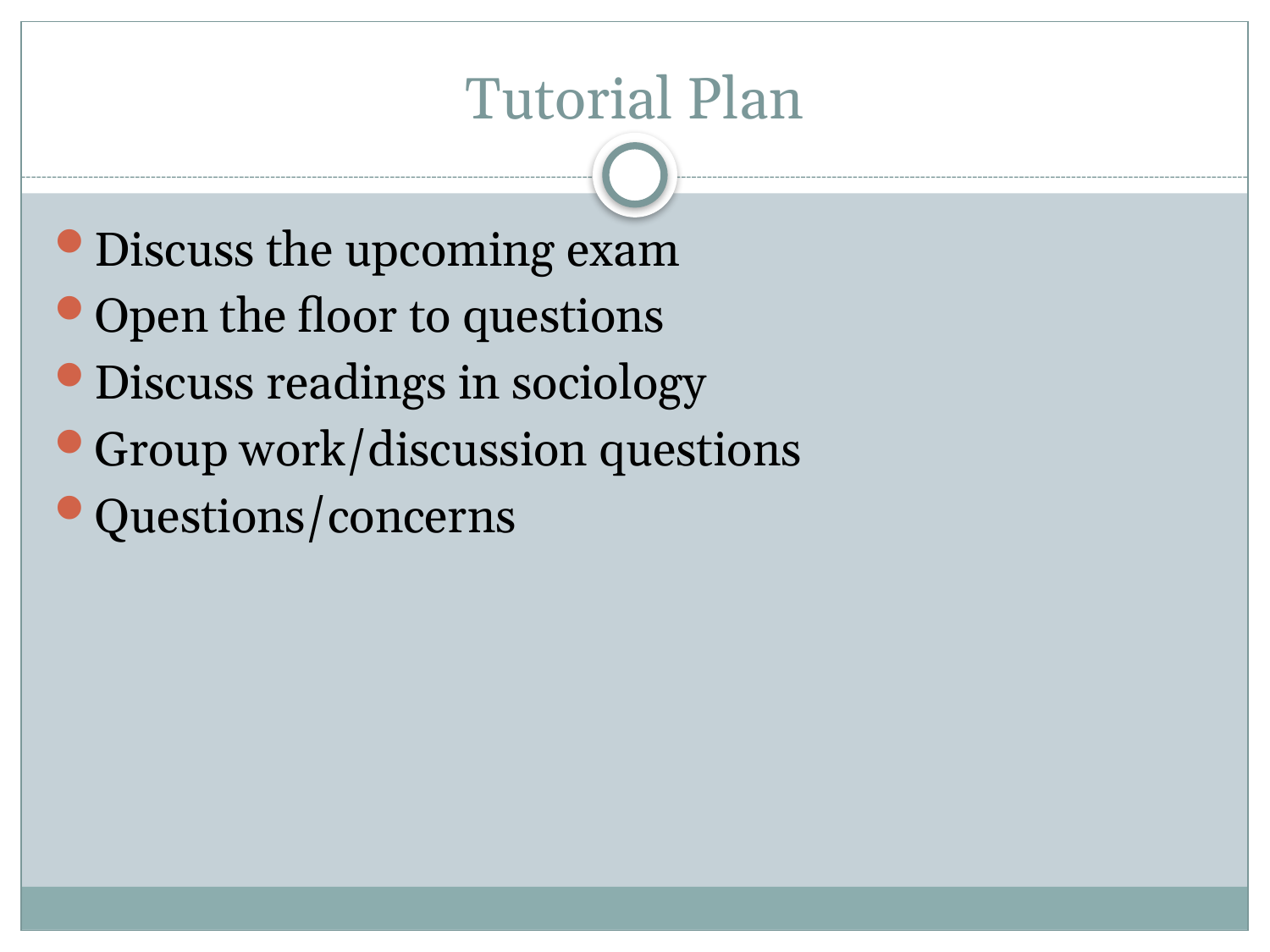

# Tutorial Plan
Discuss the upcoming exam
Open the floor to questions
Discuss readings in sociology
Group work/discussion questions
Questions/concerns